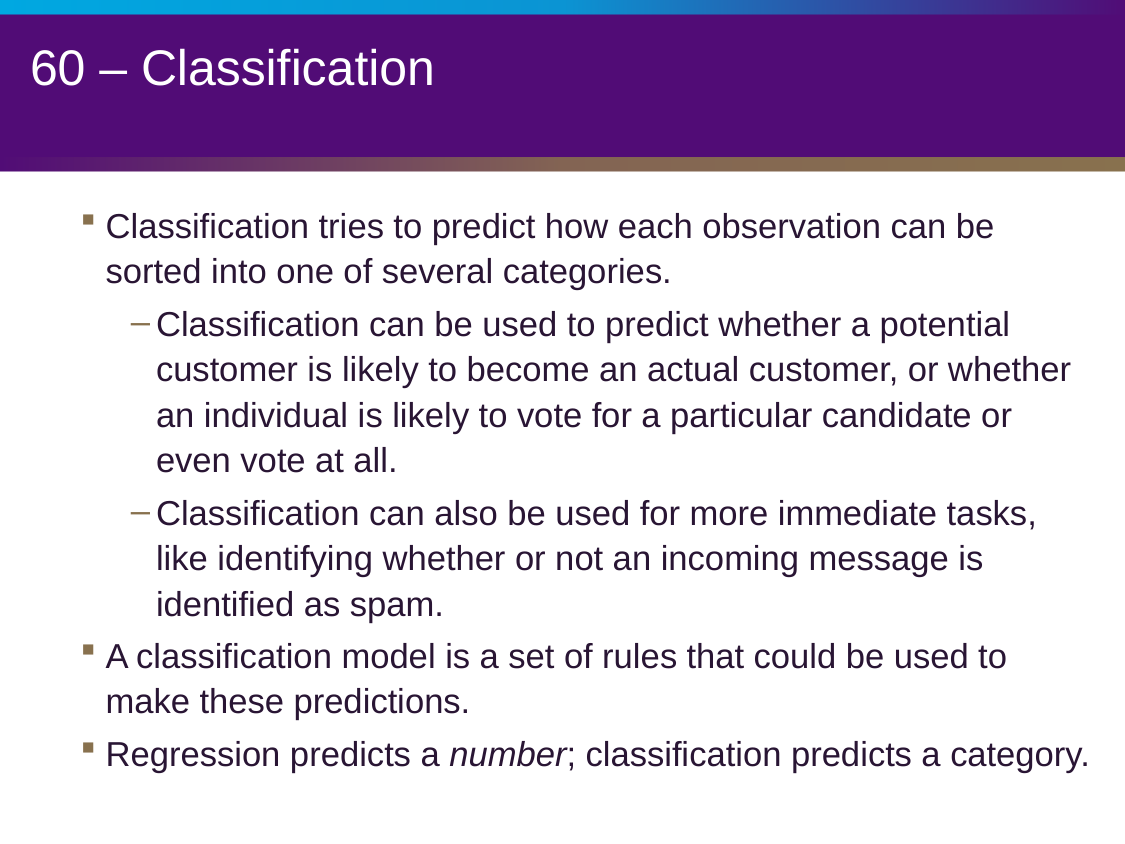

# 60 – Classification
Classification tries to predict how each observation can be sorted into one of several categories.
Classification can be used to predict whether a potential customer is likely to become an actual customer, or whether an individual is likely to vote for a particular candidate or even vote at all.
Classification can also be used for more immediate tasks, like identifying whether or not an incoming message is identified as spam.
A classification model is a set of rules that could be used to make these predictions.
Regression predicts a number; classification predicts a category.